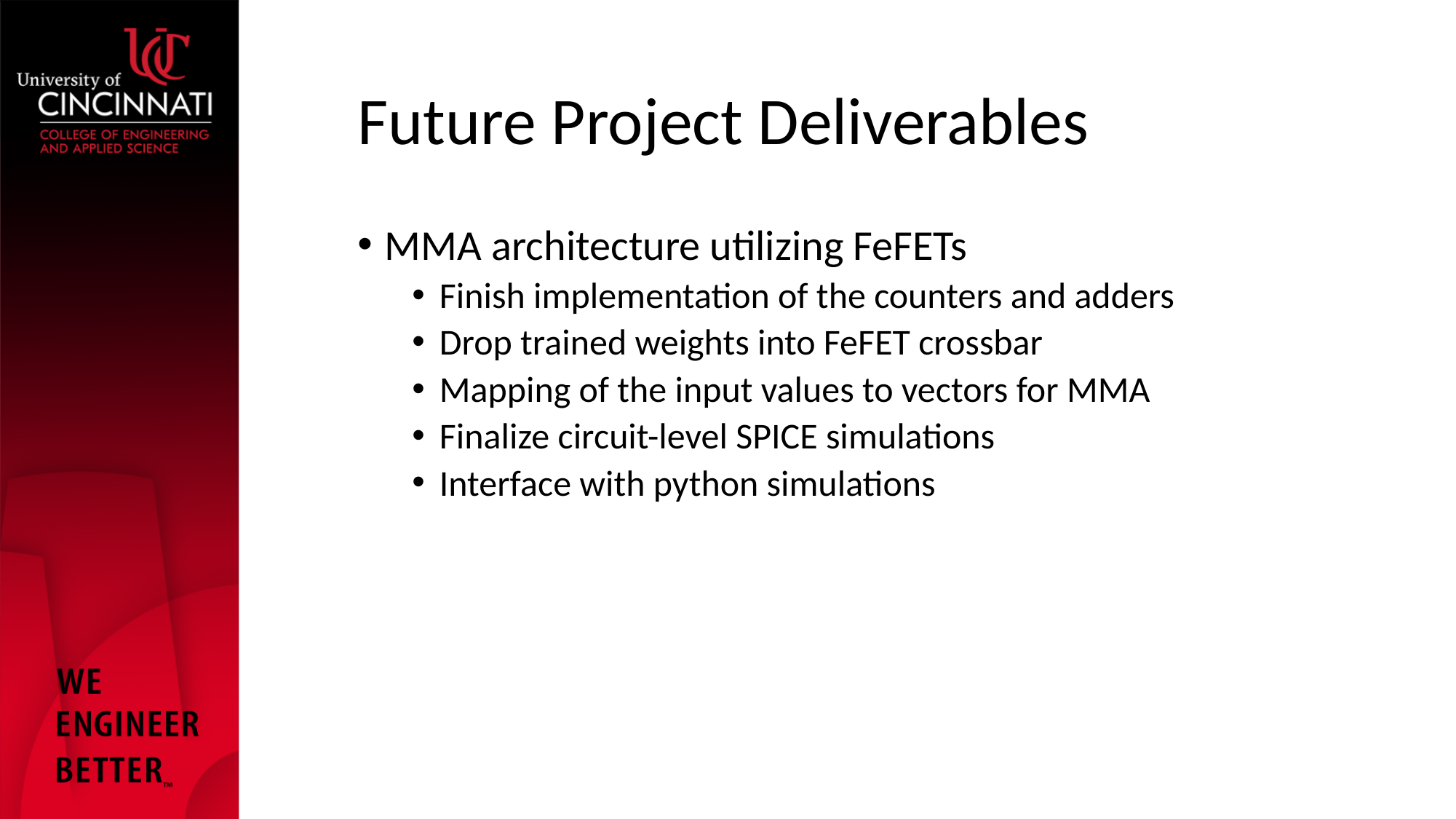

# Future Project Deliverables
MMA architecture utilizing FeFETs
Finish implementation of the counters and adders
Drop trained weights into FeFET crossbar
Mapping of the input values to vectors for MMA
Finalize circuit-level SPICE simulations
Interface with python simulations